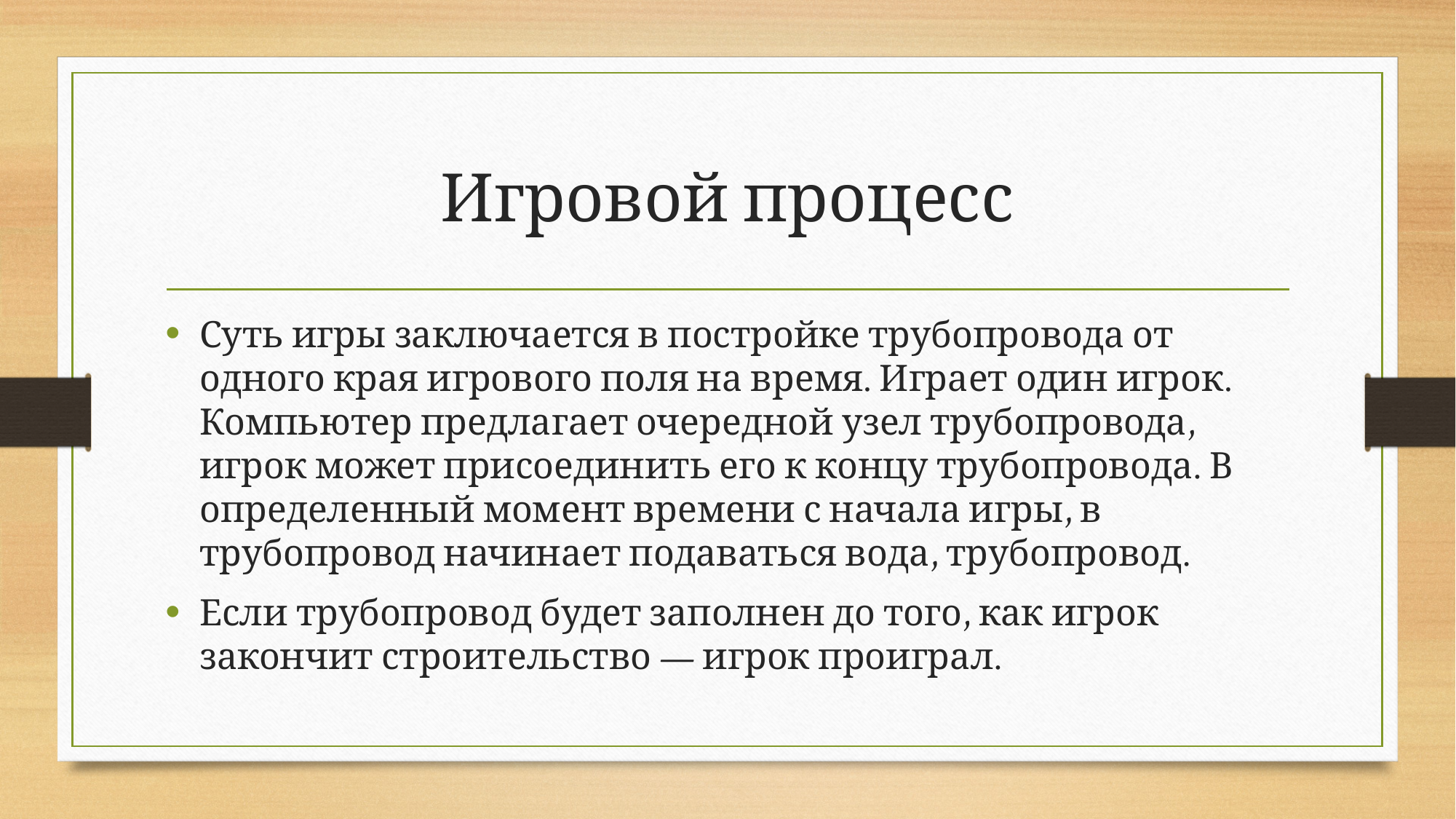

# Игровой процесс
Суть игры заключается в постройке трубопровода от одного края игрового поля на время. Играет один игрок. Компьютер предлагает очередной узел трубопровода, игрок может присоединить его к концу трубопровода. В определенный момент времени с начала игры, в трубопровод начинает подаваться вода, трубопровод.
Если трубопровод будет заполнен до того, как игрок закончит строительство — игрок проиграл.